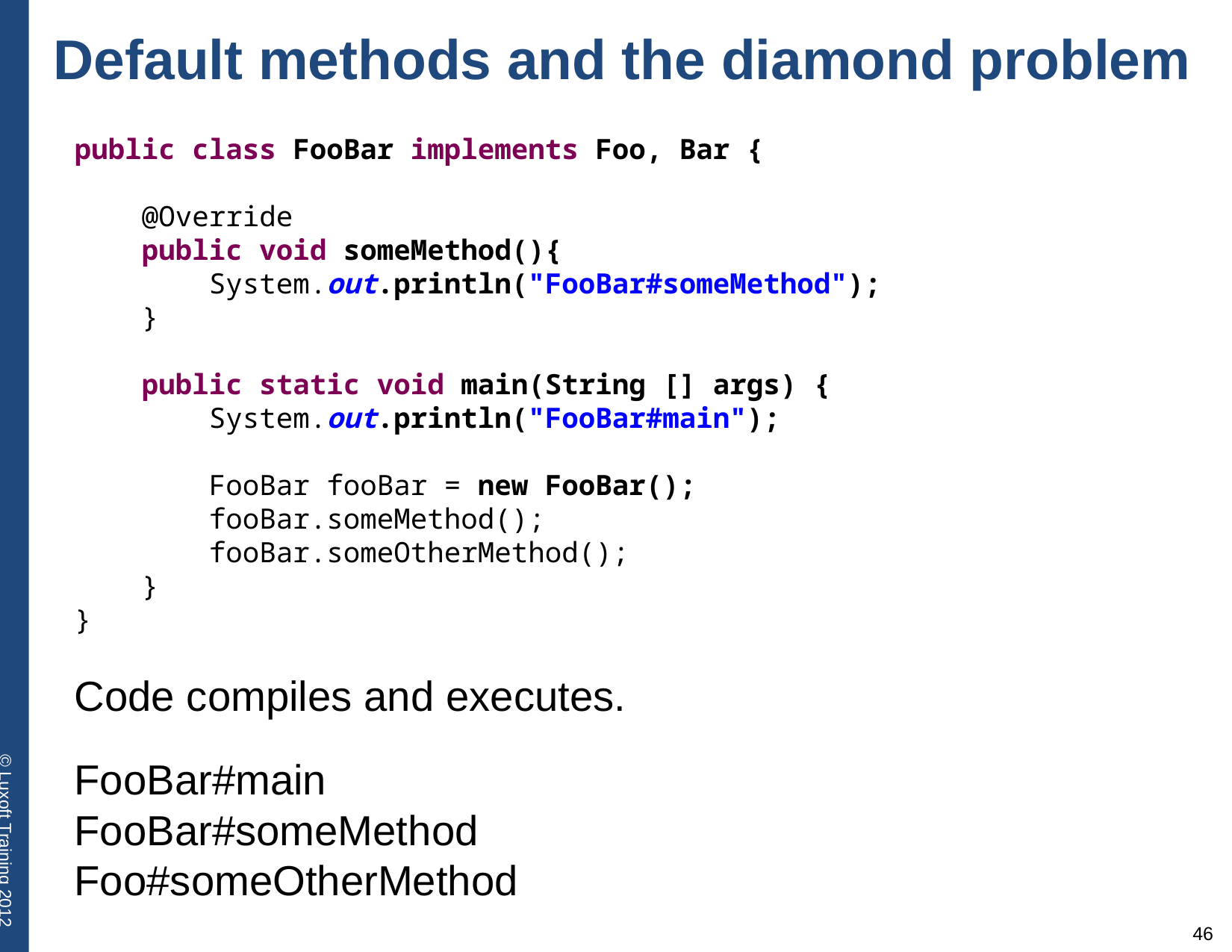

Default methods and the diamond problem
public class FooBar implements Foo, Bar {

    @Override
    public void someMethod(){
        System.out.println("FooBar#someMethod");
    }

    public static void main(String [] args) {
        System.out.println("FooBar#main");

        FooBar fooBar = new FooBar();
        fooBar.someMethod();
        fooBar.someOtherMethod();
    }
}

Code compiles and executes.

FooBar#main
FooBar#someMethod
Foo#someOtherMethod